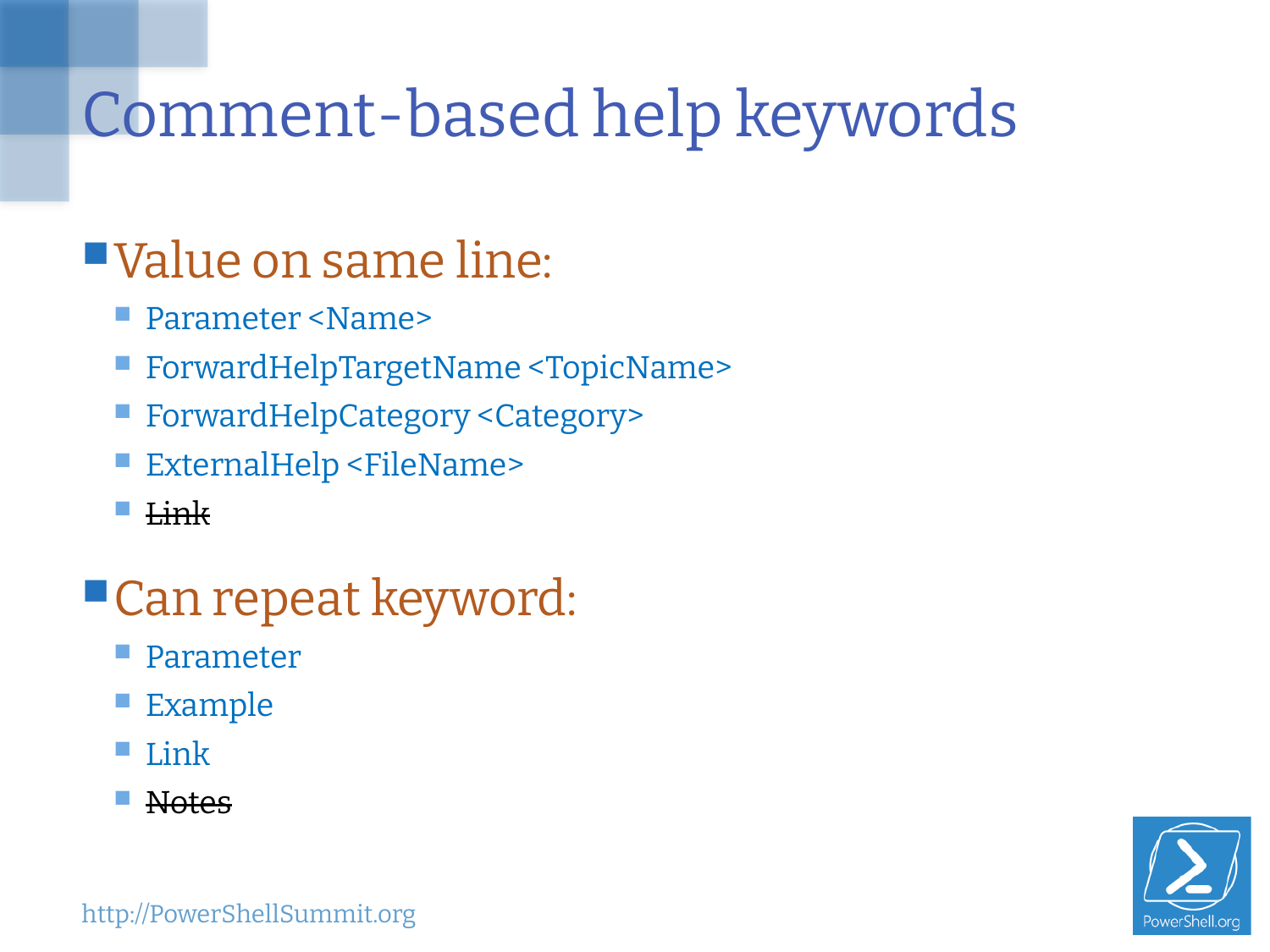

# Comment-based help keywords
Value on same line:
Parameter <Name>
ForwardHelpTargetName <TopicName>
ForwardHelpCategory <Category>
ExternalHelp <FileName>
Link
Can repeat keyword:
Parameter
Example
Link
Notes